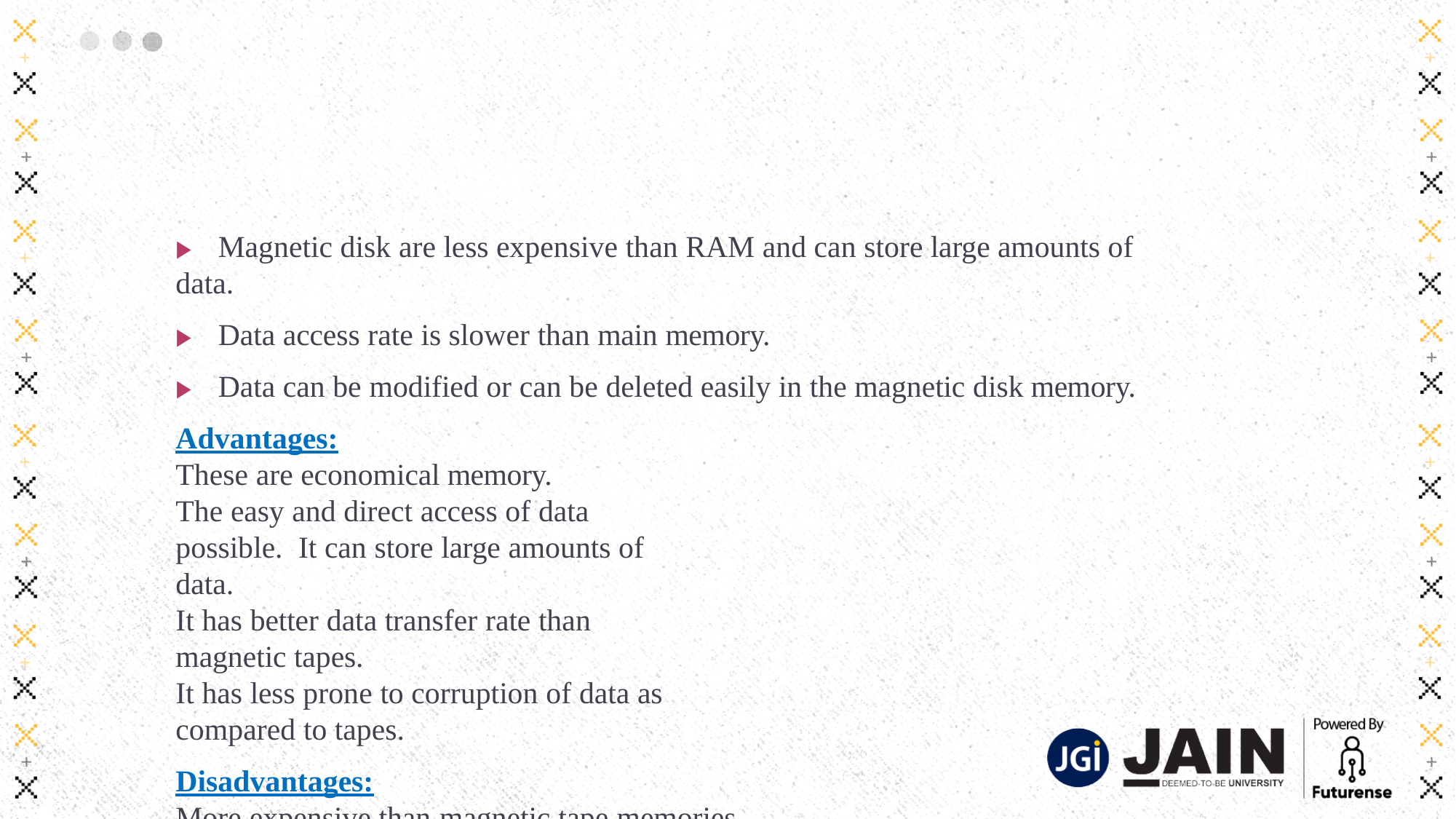

▶	Magnetic disk are less expensive than RAM and can store large amounts of data.
▶	Data access rate is slower than main memory.
▶	Data can be modified or can be deleted easily in the magnetic disk memory.
Advantages:
These are economical memory.
The easy and direct access of data possible.  It can store large amounts of data.
It has better data transfer rate than magnetic tapes.
It has less prone to corruption of data as compared to tapes.
Disadvantages:
More expensive than magnetic tape memories.  It need clean and dust free environment to store.  These are not suitable for sequential access.